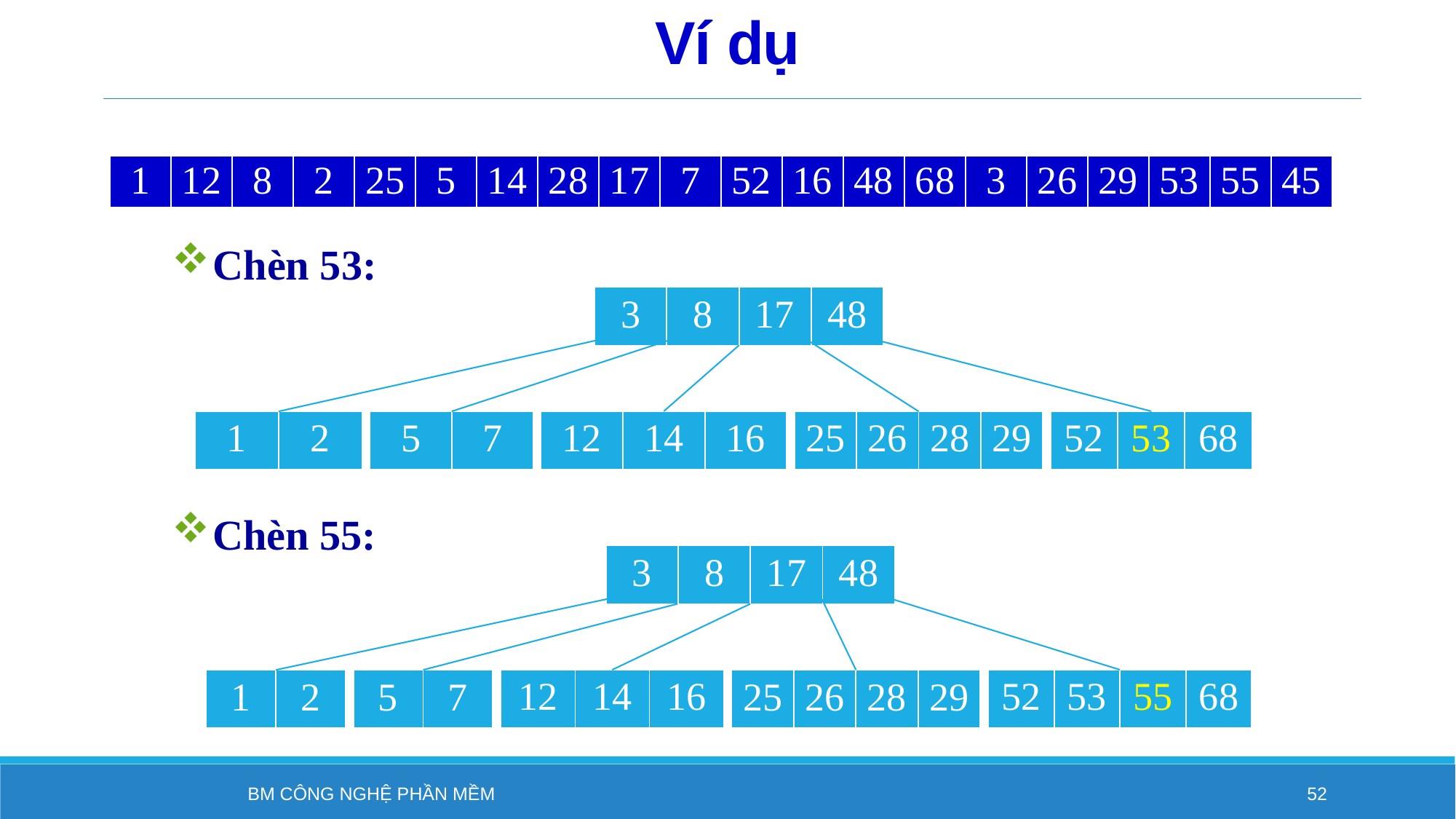

# Ví dụ
| 1 | 12 | 8 | 2 | 25 | 5 | 14 | 28 | 17 | 7 | 52 | 16 | 48 | 68 | 3 | 26 | 29 | 53 | 55 | 45 |
| --- | --- | --- | --- | --- | --- | --- | --- | --- | --- | --- | --- | --- | --- | --- | --- | --- | --- | --- | --- |
Chèn 53:
| 3 | 8 | 17 | 48 |
| --- | --- | --- | --- |
| 12 | 14 | 16 |
| --- | --- | --- |
| 52 | 53 | 68 |
| --- | --- | --- |
| 5 | 7 |
| --- | --- |
| 1 | 2 |
| --- | --- |
| 25 | 26 | 28 | 29 |
| --- | --- | --- | --- |
Chèn 55:
| 3 | 8 | 17 | 48 |
| --- | --- | --- | --- |
| 12 | 14 | 16 |
| --- | --- | --- |
| 52 | 53 | 55 | 68 |
| --- | --- | --- | --- |
| 5 | 7 |
| --- | --- |
| 1 | 2 |
| --- | --- |
| 25 | 26 | 28 | 29 |
| --- | --- | --- | --- |
BM Công nghệ phần mềm
52